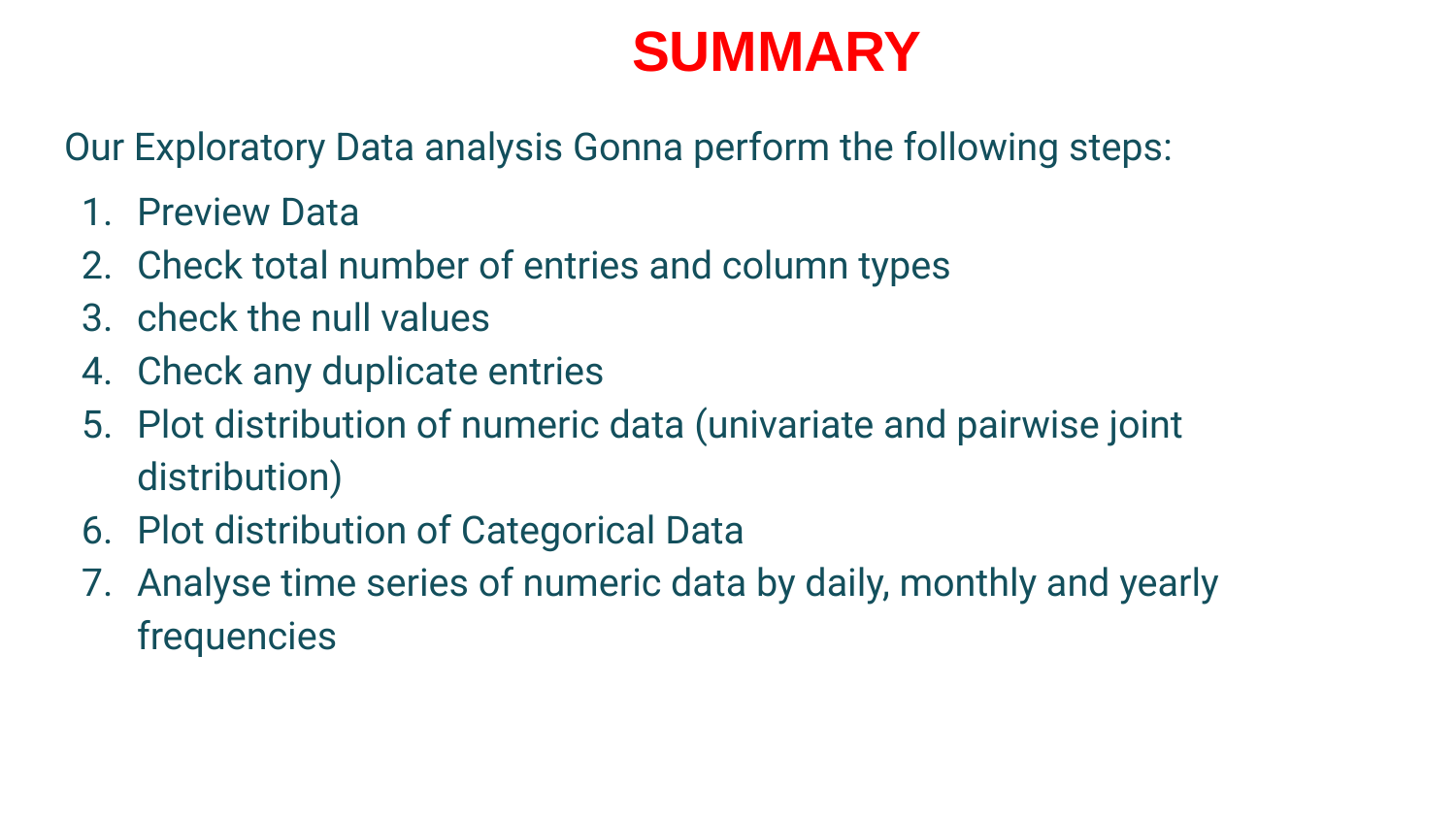

# SUMMARY
Our Exploratory Data analysis Gonna perform the following steps:
Preview Data
Check total number of entries and column types
check the null values
Check any duplicate entries
Plot distribution of numeric data (univariate and pairwise joint distribution)
Plot distribution of Categorical Data
Analyse time series of numeric data by daily, monthly and yearly frequencies